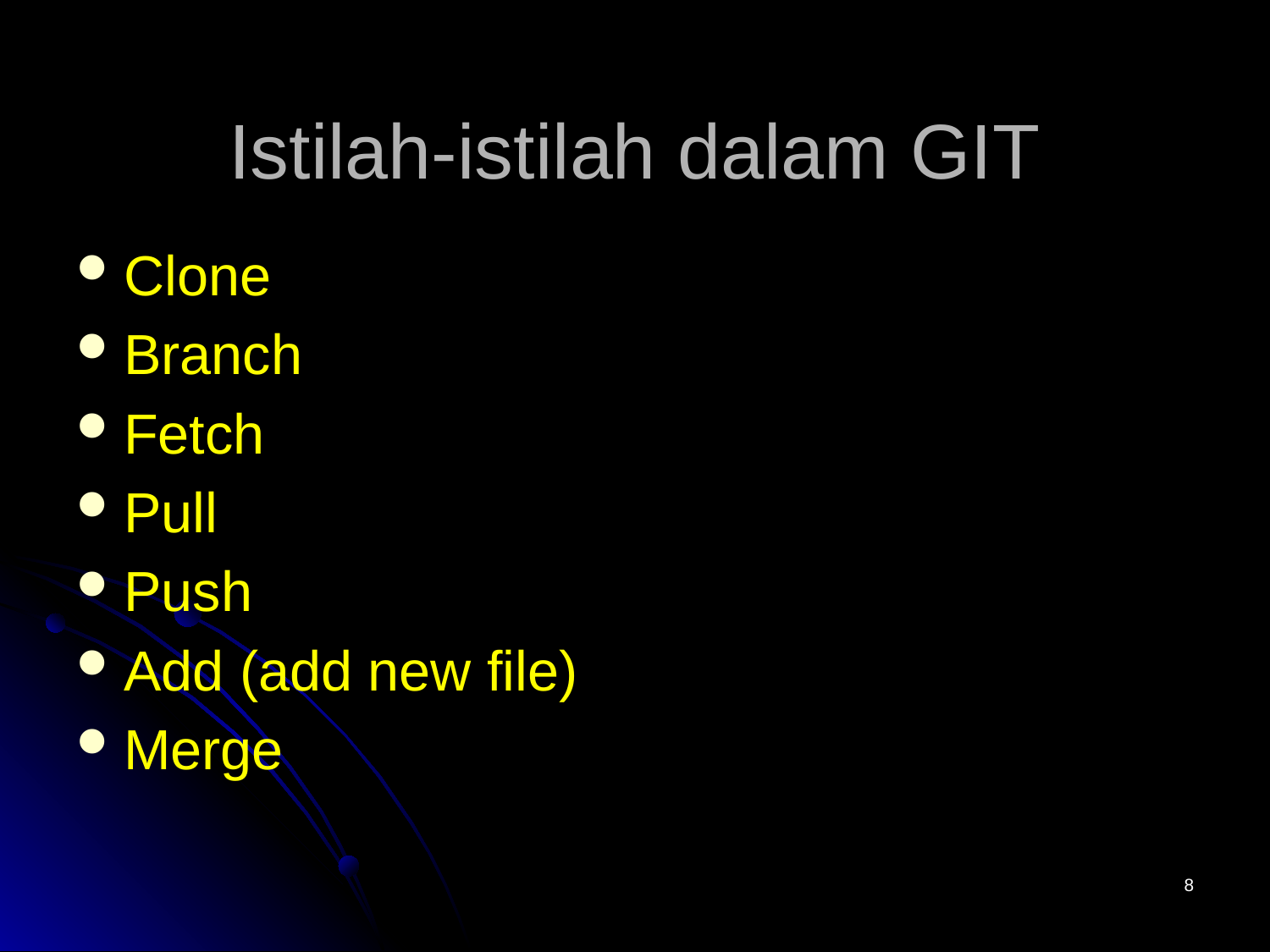

# Istilah-istilah dalam GIT
Clone
Branch
Fetch
Pull
Push
Add (add new file)
Merge

8